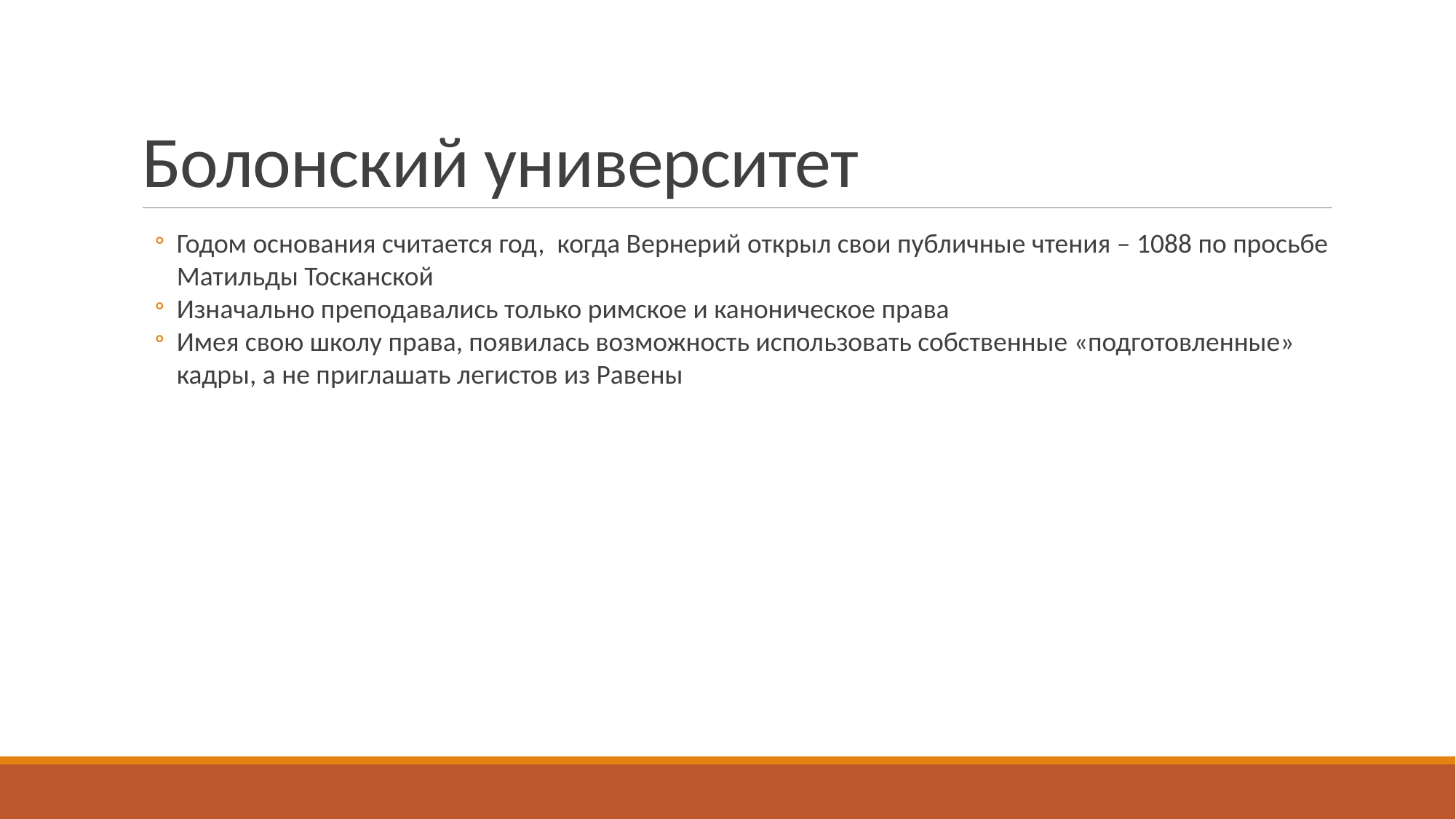

# Болонский университет
Годом основания считается год,  когда Вернерий открыл свои публичные чтения – 1088 по просьбе Матильды Тосканской
Изначально преподавались только римское и каноническое права
Имея свою школу права, появилась возможность использовать собственные «подготовленные» кадры, а не приглашать легистов из Равены